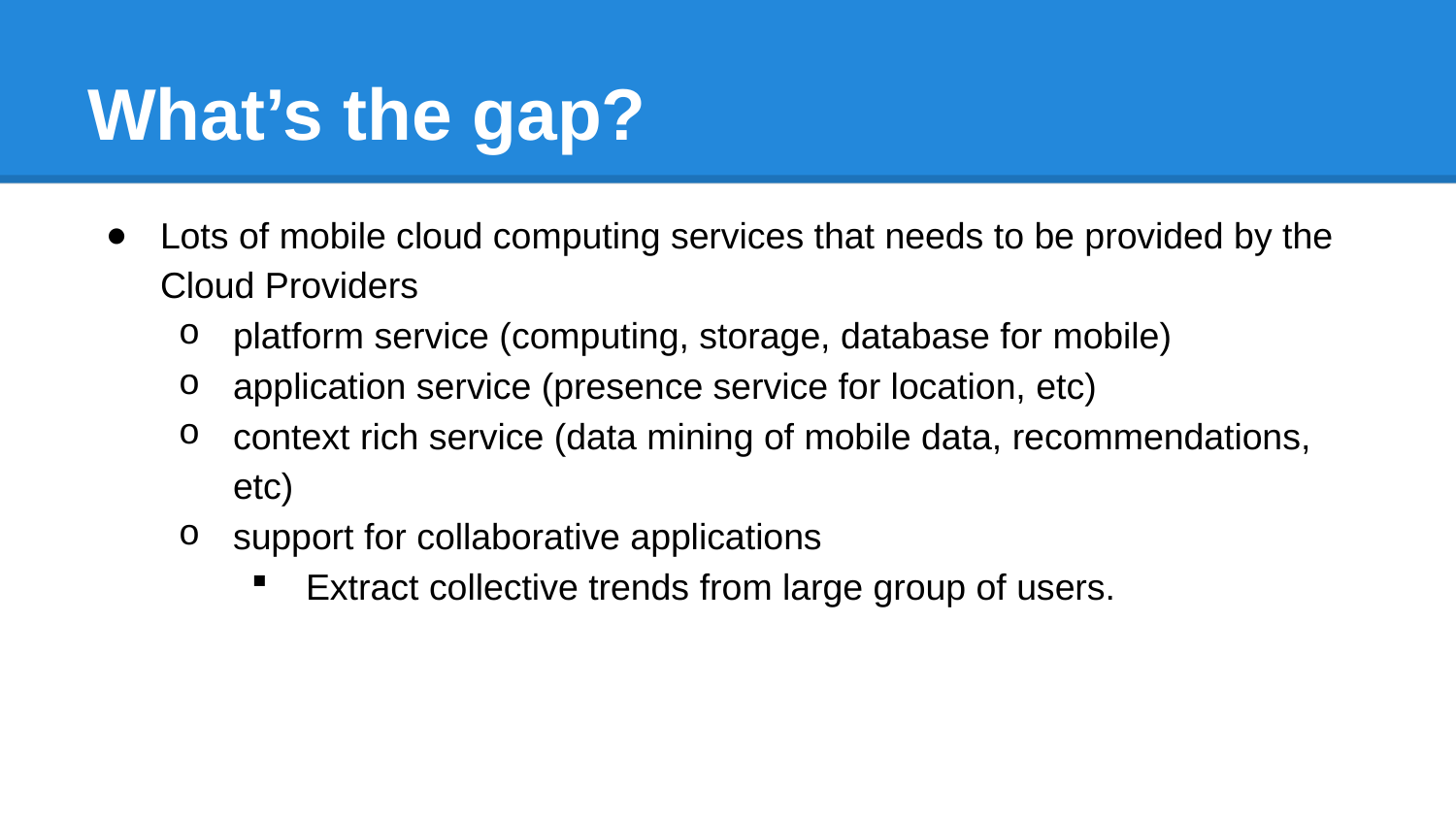

# What’s the gap?
Lots of mobile cloud computing services that needs to be provided by the Cloud Providers
platform service (computing, storage, database for mobile)
application service (presence service for location, etc)
context rich service (data mining of mobile data, recommendations, etc)
support for collaborative applications
Extract collective trends from large group of users.